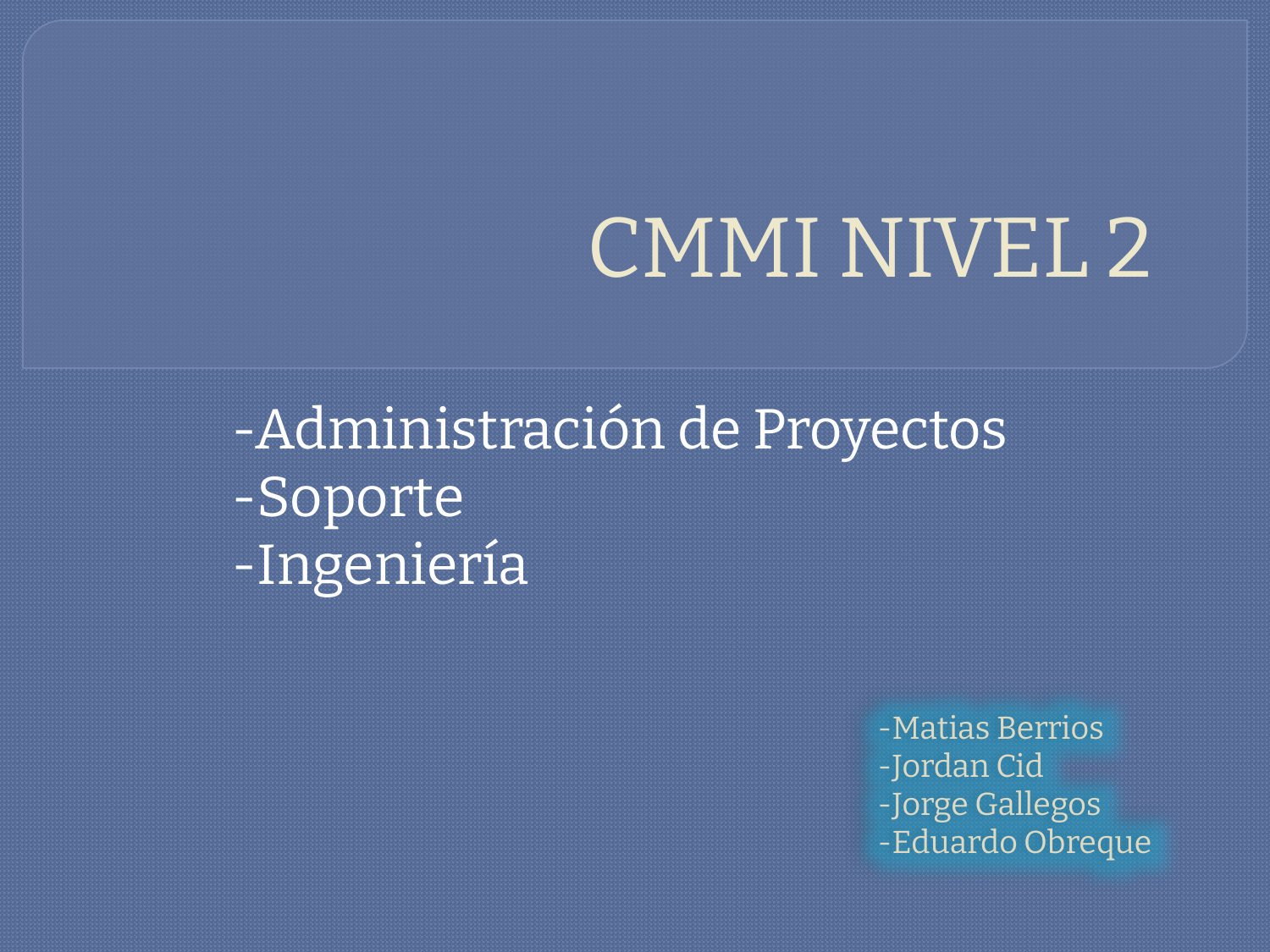

# CMMI NIVEL 2
-Administración de Proyectos
-Soporte
-Ingeniería
-Matias Berrios
-Jordan Cid
-Jorge Gallegos
-Eduardo Obreque